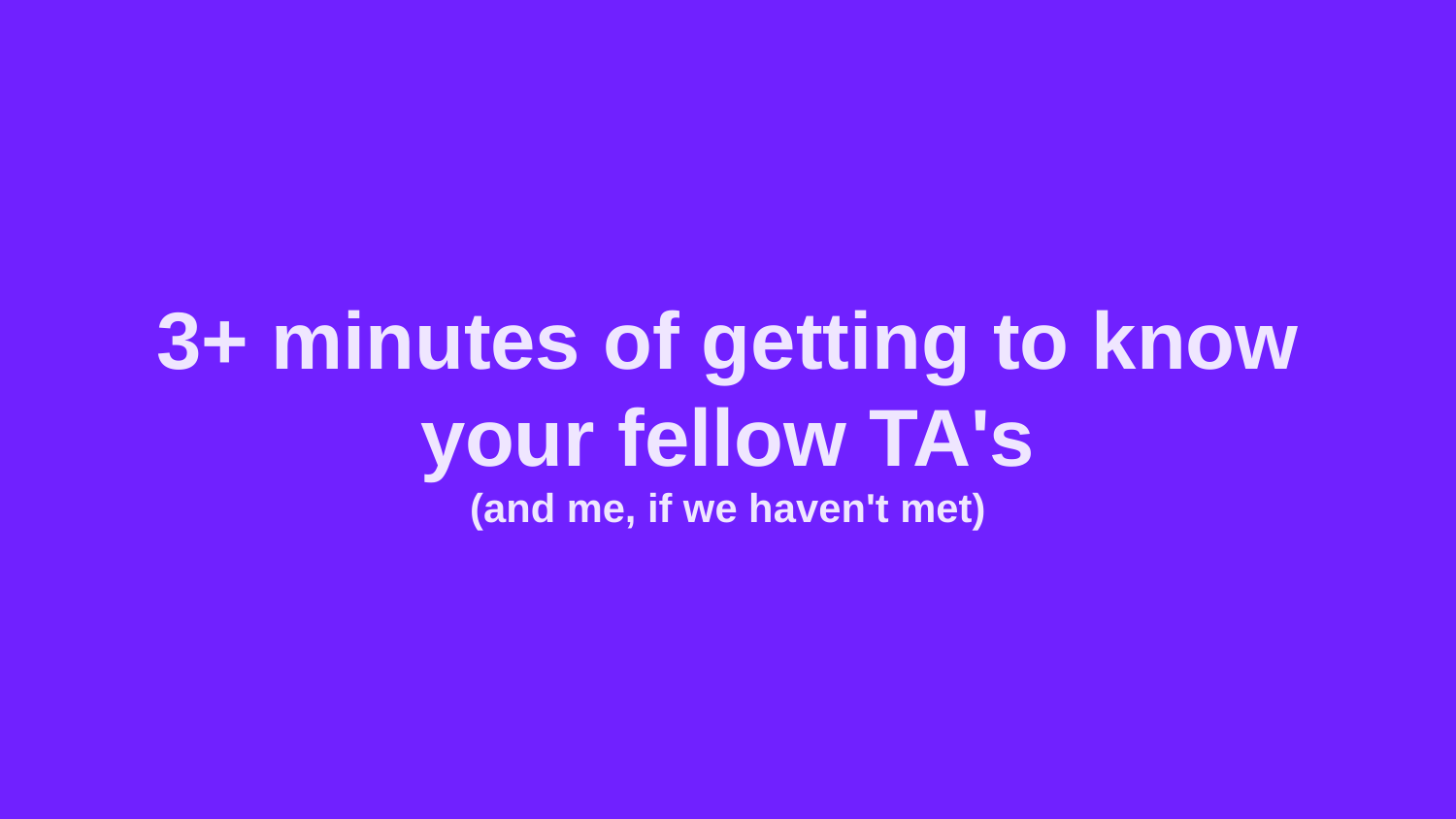

# 3+ minutes of getting to know your fellow TA's (and me, if we haven't met)